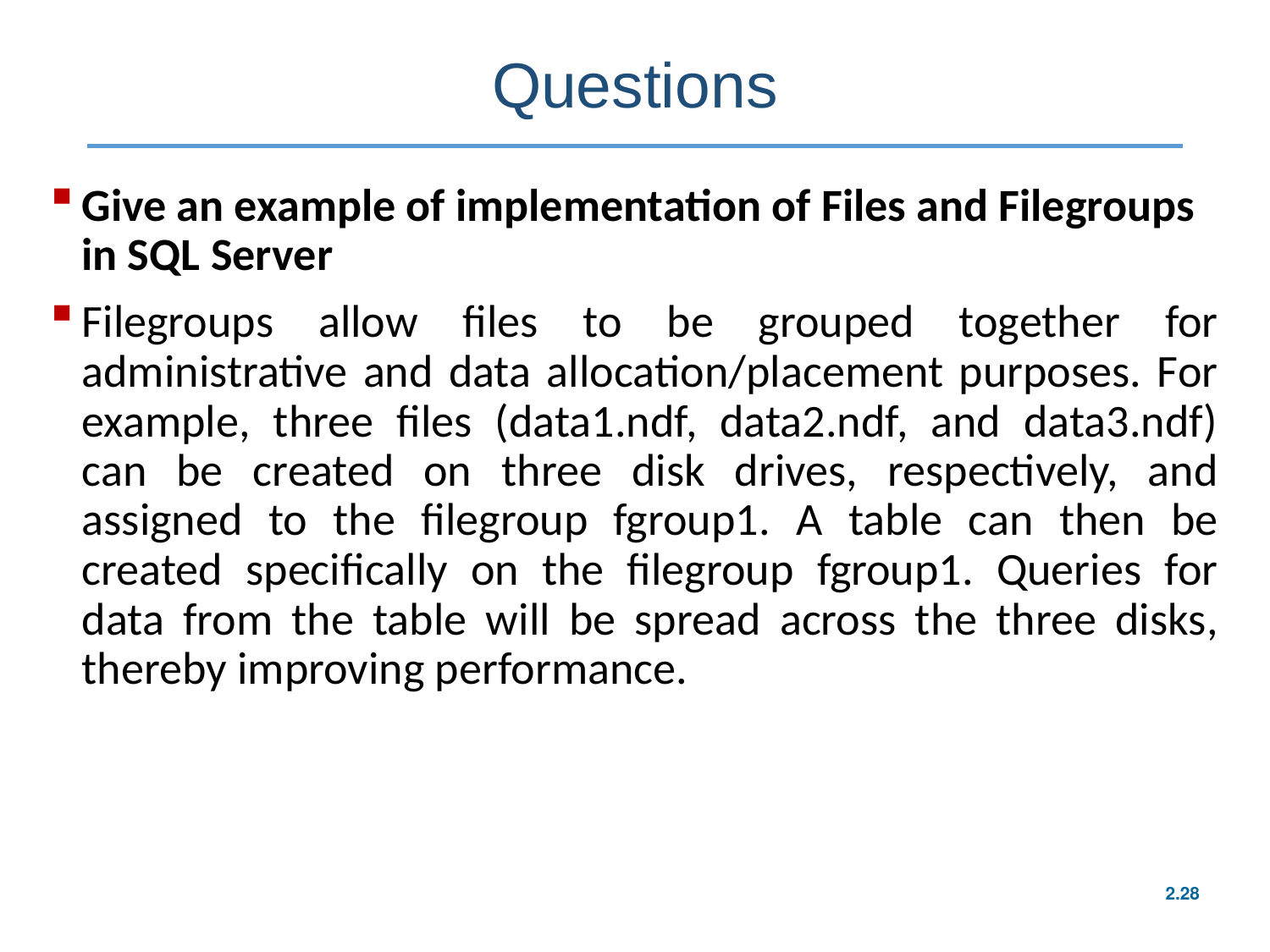

# Questions
Give an example of implementation of Files and Filegroups in SQL Server
Filegroups allow files to be grouped together for
administrative and data allocation/placement purposes. For example, three files (data1.ndf, data2.ndf, and data3.ndf) can be created on three disk drives, respectively, and assigned to the filegroup fgroup1. A table can then be created specifically on the filegroup fgroup1. Queries for data from the table will be spread across the three disks, thereby improving performance.